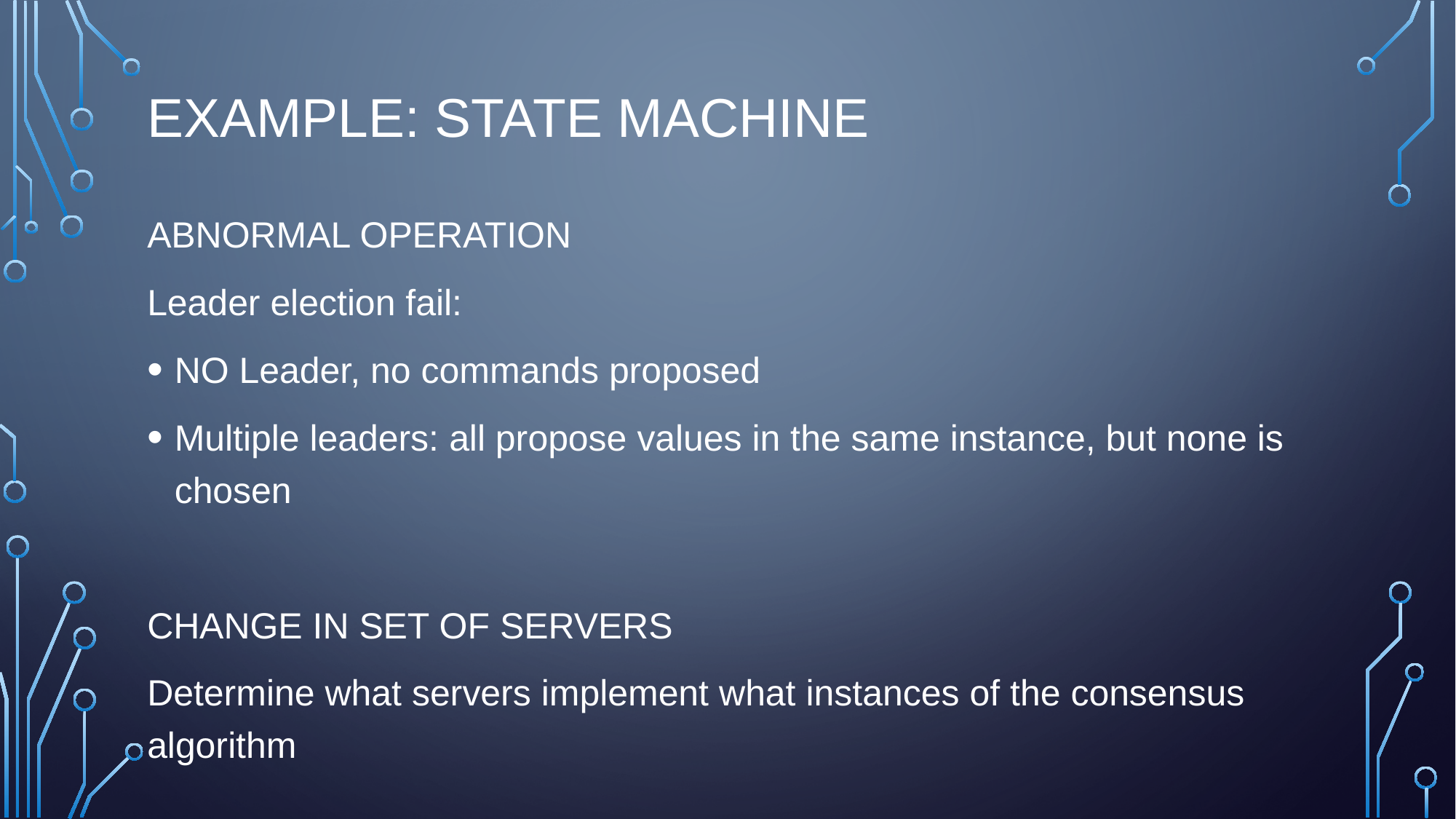

# Example: state machine
ABNORMAL OPERATION
Leader election fail:
NO Leader, no commands proposed
Multiple leaders: all propose values in the same instance, but none is chosen

CHANGE IN SET OF SERVERS
Determine what servers implement what instances of the consensus algorithm